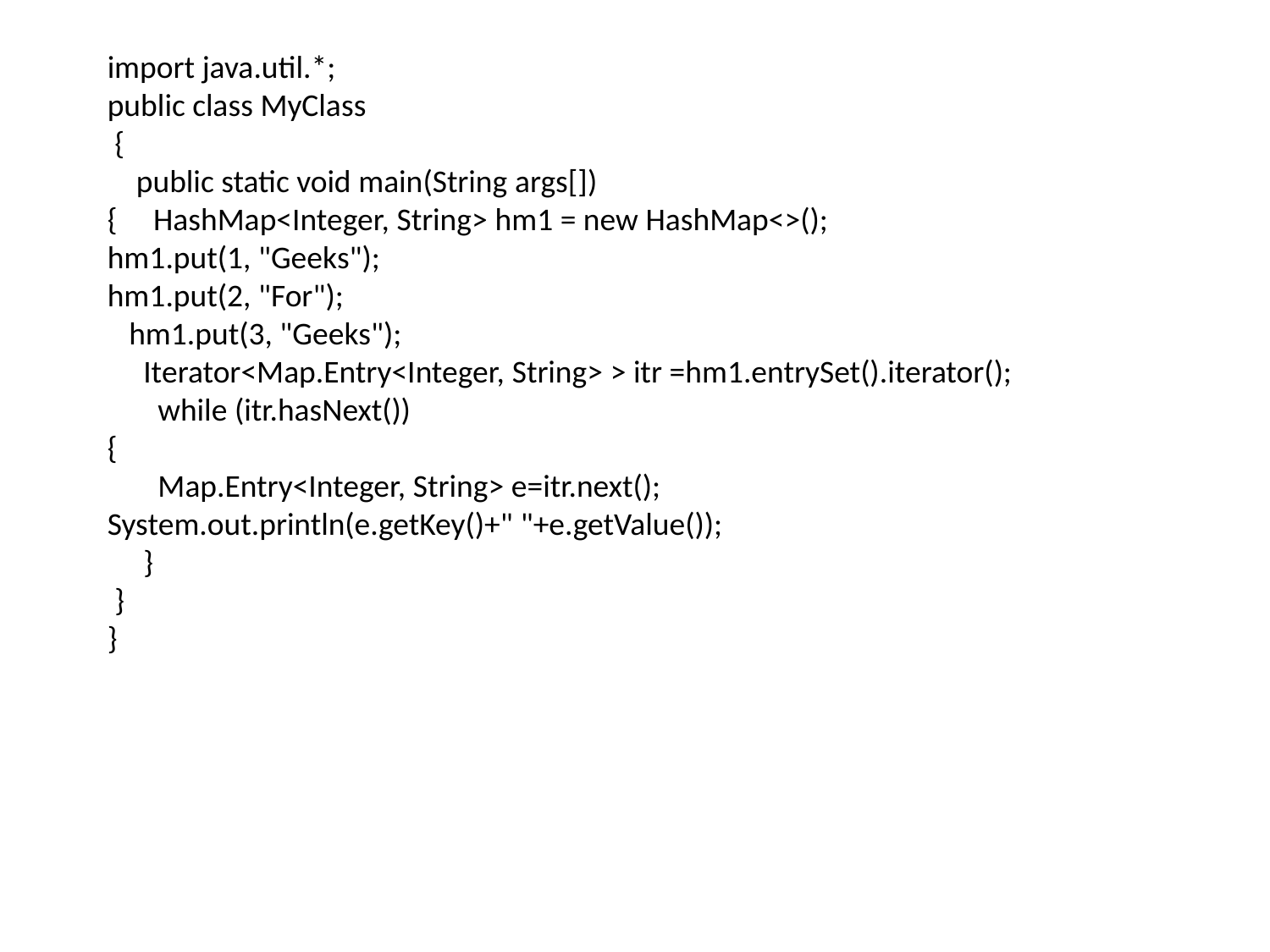

import java.util.*;
public class MyClass
 {
    public static void main(String args[])
{     HashMap<Integer, String> hm1 = new HashMap<>();
hm1.put(1, "Geeks");
hm1.put(2, "For");
   hm1.put(3, "Geeks");
     Iterator<Map.Entry<Integer, String> > itr =hm1.entrySet().iterator();                while (itr.hasNext())
{
       Map.Entry<Integer, String> e=itr.next();            System.out.println(e.getKey()+" "+e.getValue());
     }
 }
}